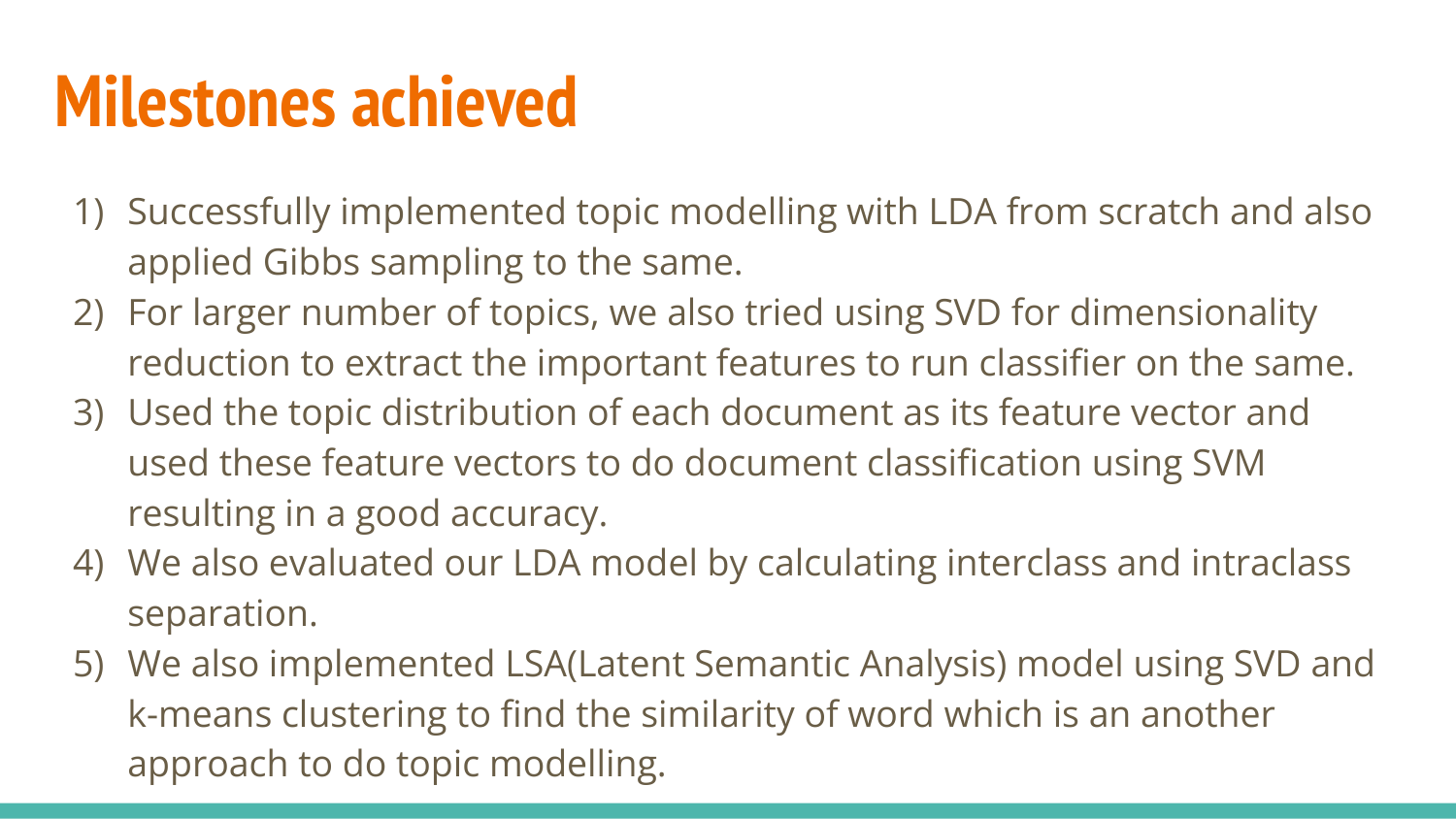

# Milestones achieved
Successfully implemented topic modelling with LDA from scratch and also applied Gibbs sampling to the same.
For larger number of topics, we also tried using SVD for dimensionality reduction to extract the important features to run classifier on the same.
Used the topic distribution of each document as its feature vector and used these feature vectors to do document classification using SVM resulting in a good accuracy.
We also evaluated our LDA model by calculating interclass and intraclass separation.
We also implemented LSA(Latent Semantic Analysis) model using SVD and k-means clustering to find the similarity of word which is an another approach to do topic modelling.